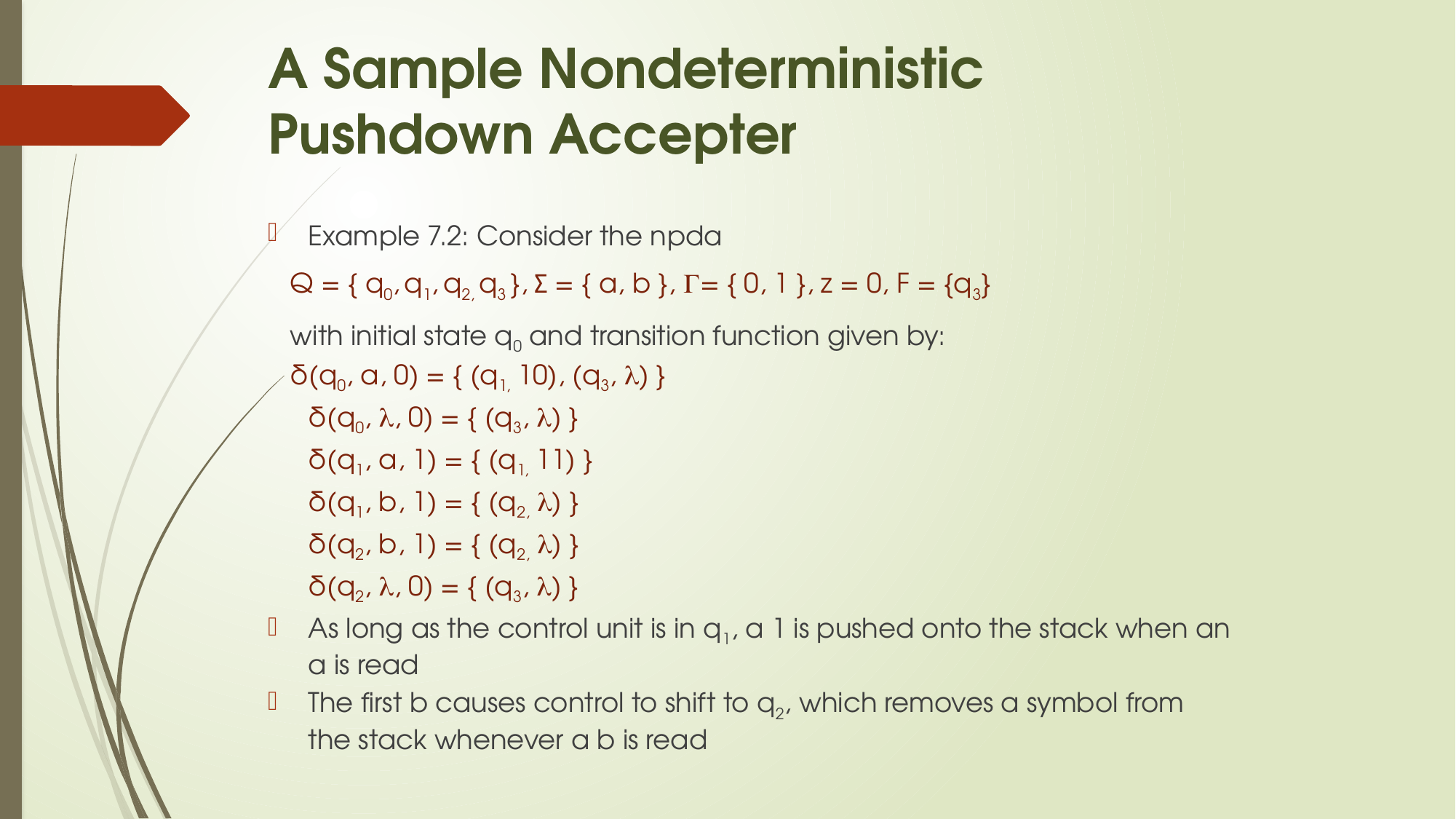

# A Sample Nondeterministic Pushdown Accepter
Example 7.2: Consider the npda
   Q = { q0, q1, q2, q3 }, Σ = { a, b }, Γ= { 0, 1 }, z = 0, F = {q3}
   with initial state q0 and transition function given by:
   δ(q0, a, 0) = { (q1, 10), (q3, λ) }
  	δ(q0, λ, 0) = { (q3, λ) }
	δ(q1, a, 1) = { (q1, 11) }
	δ(q1, b, 1) = { (q2, λ) }
	δ(q2, b, 1) = { (q2, λ) }
	δ(q2, λ, 0) = { (q3, λ) }
As long as the control unit is in q1, a 1 is pushed onto the stack when an a is read
The first b causes control to shift to q2, which removes a symbol from the stack whenever a b is read